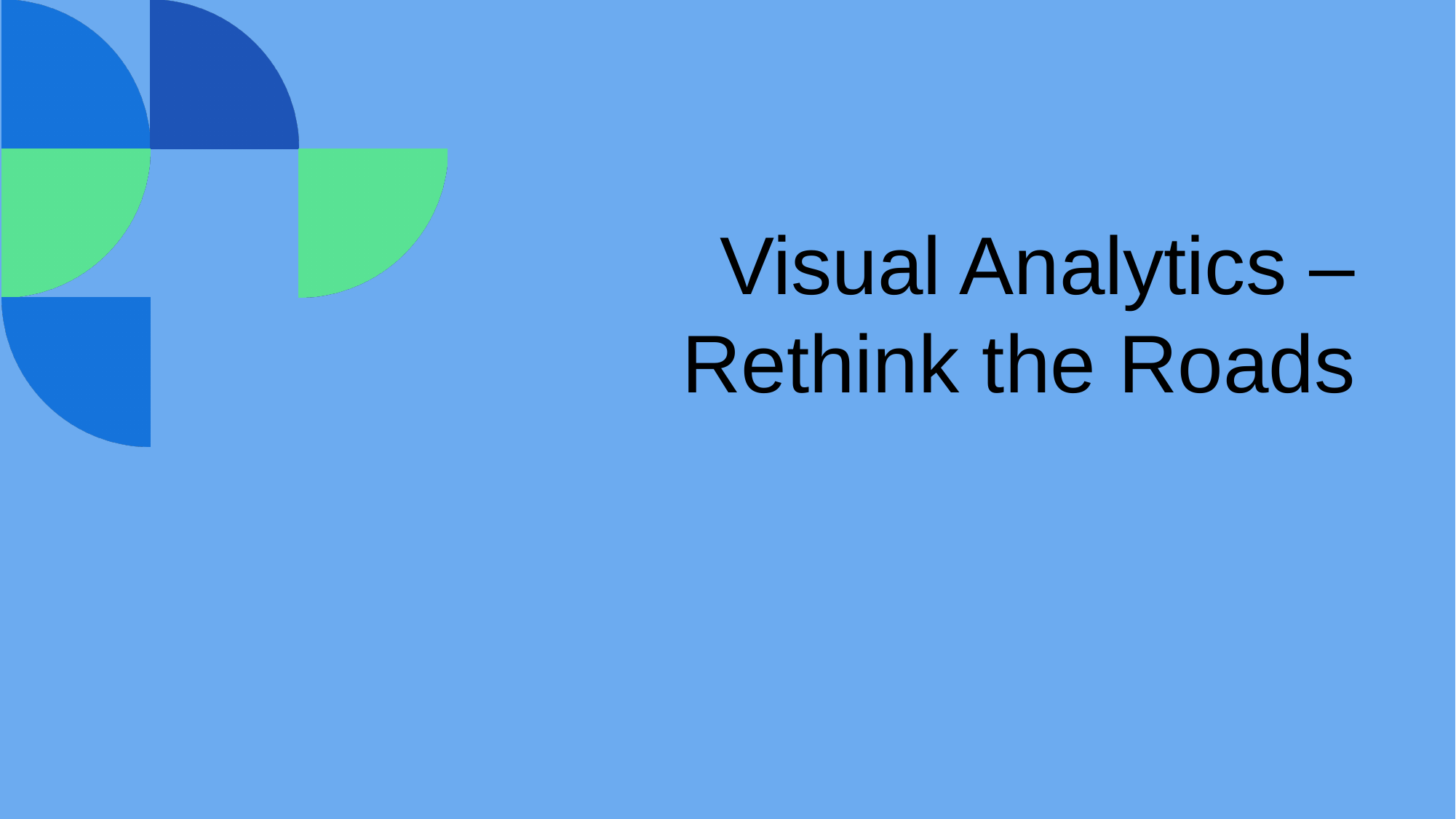

# Visual Analytics – Rethink the Roads